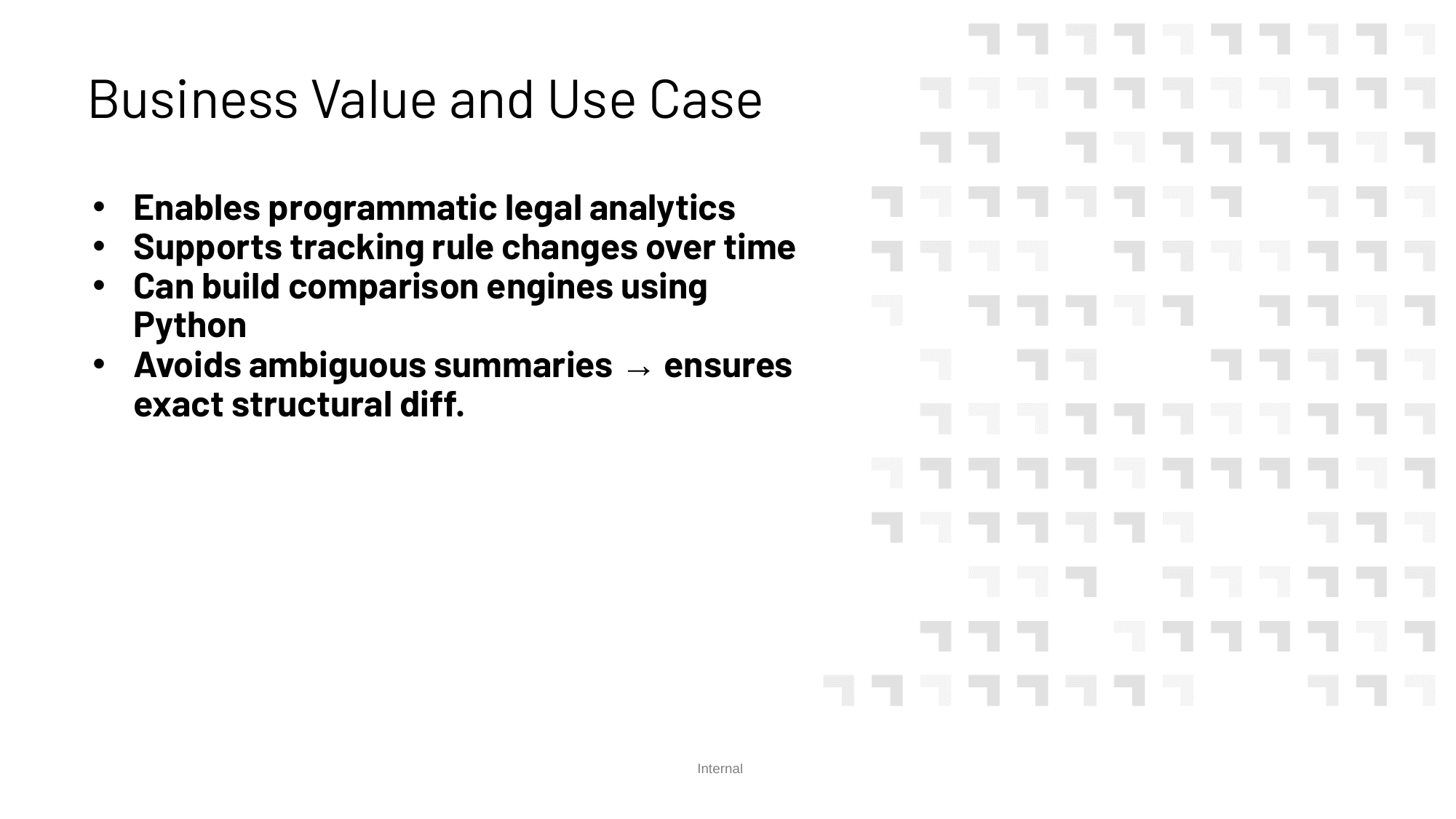

# Business Value and Use Case
Enables programmatic legal analytics
Supports tracking rule changes over time
Can build comparison engines using Python
Avoids ambiguous summaries → ensures exact structural diff.